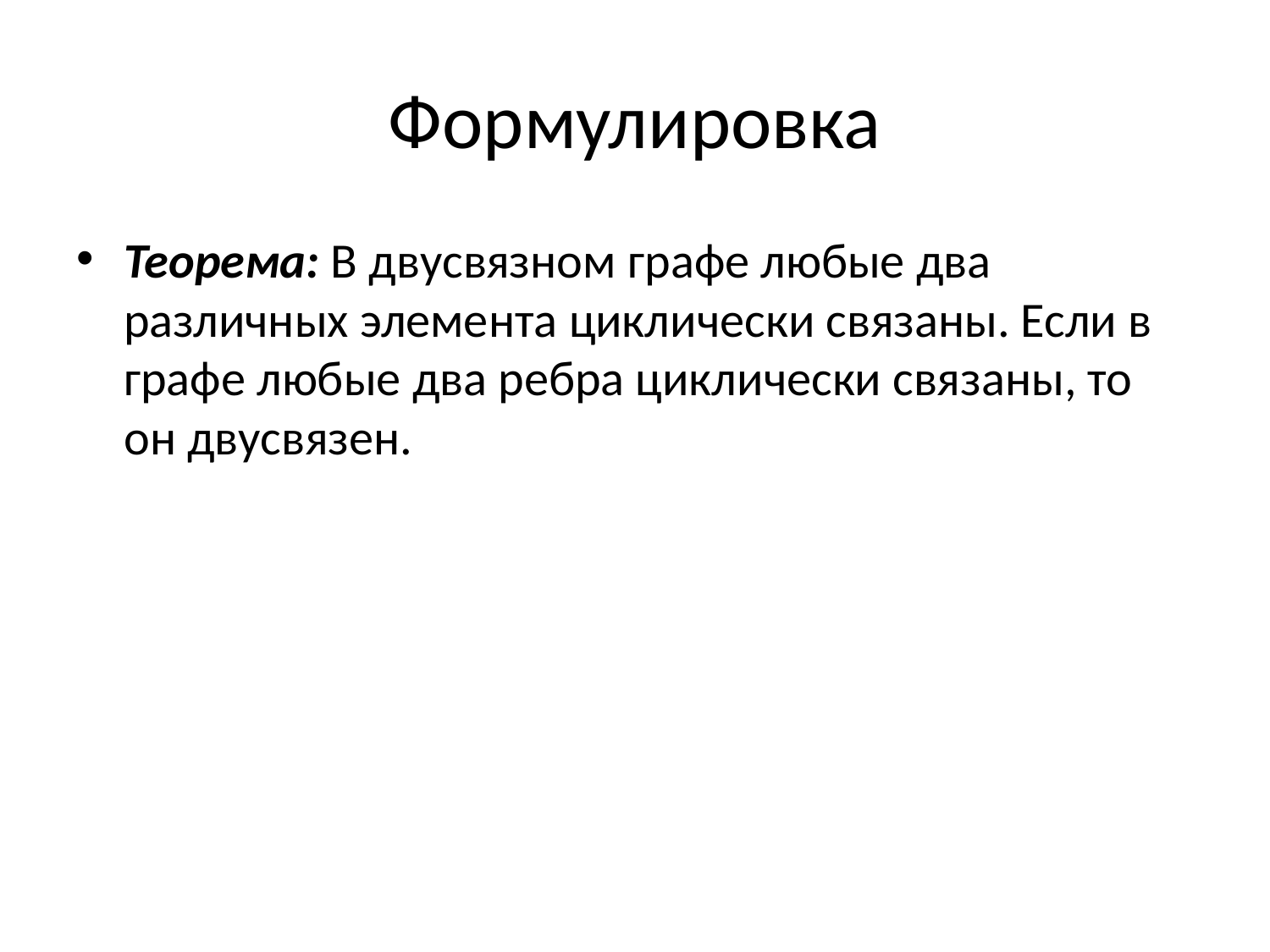

# Формулировка
Теорема: В двусвязном графе любые два различных элемента циклически связаны. Если в графе любые два ребра циклически связаны, то он двусвязен.